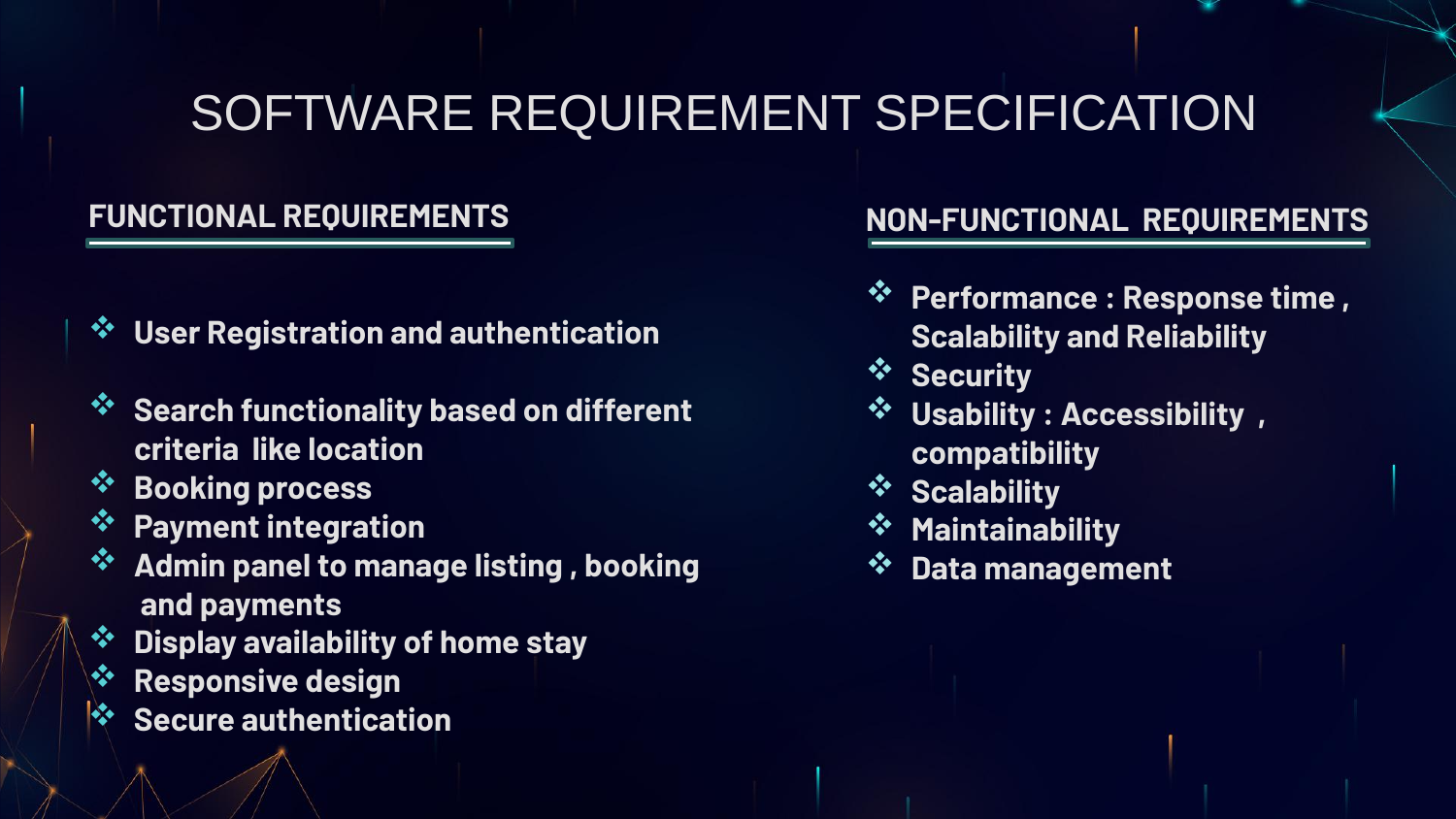

# SOFTWARE REQUIREMENT SPECIFICATION
FUNCTIONAL REQUIREMENTS

User Registration and authentication
Search functionality based on different
       criteria  like location
Booking process
Payment integration
Admin panel to manage listing , booking
        and payments
Display availability of home stay
Responsive design
Secure authentication

NON-FUNCTIONAL  REQUIREMENTS

Performance : Response time , Scalability and Reliability
Security
Usability : Accessibility  , compatibility
Scalability
Maintainability
Data management